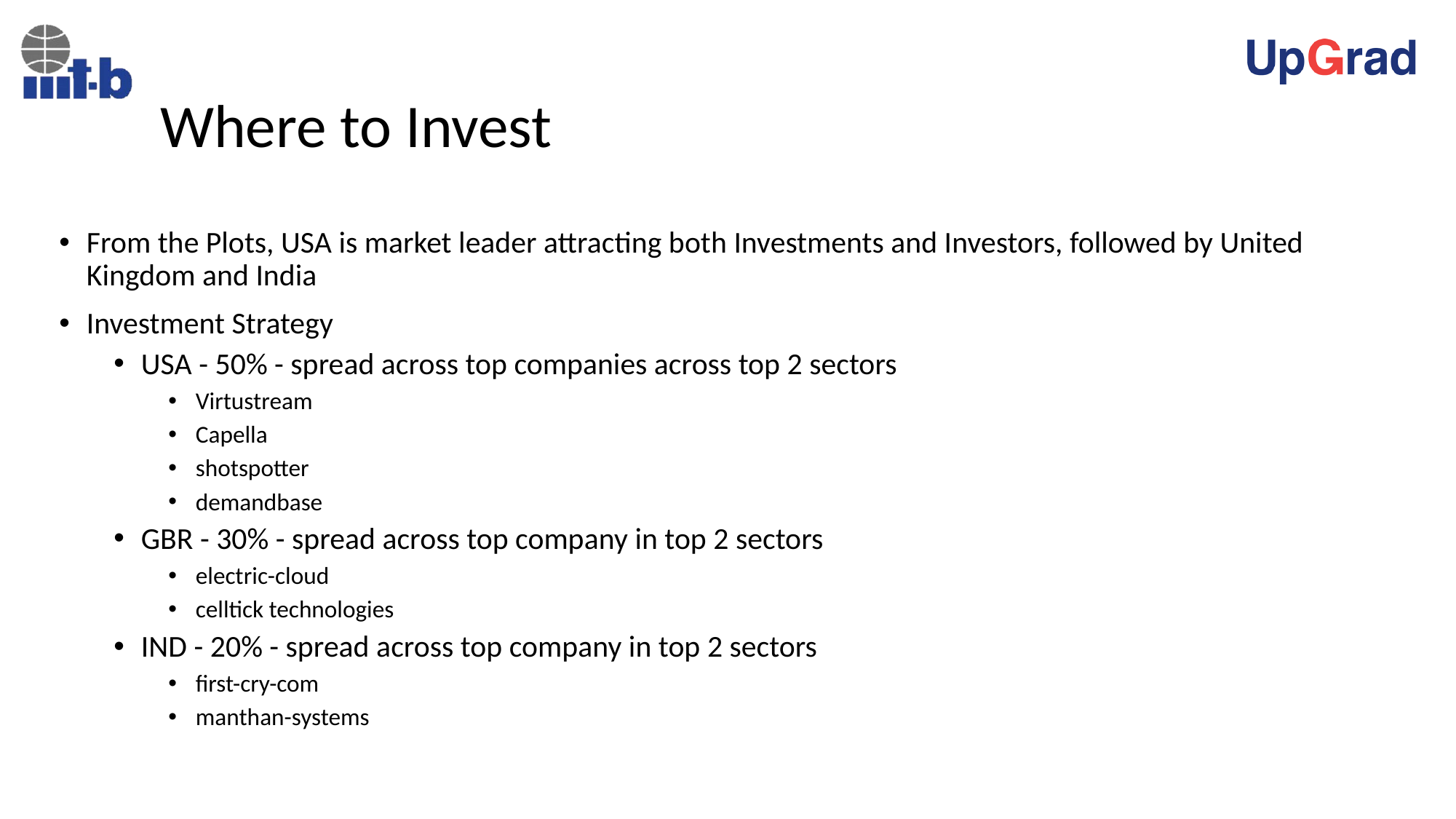

# Where to Invest
From the Plots, USA is market leader attracting both Investments and Investors, followed by United Kingdom and India
Investment Strategy
USA - 50% - spread across top companies across top 2 sectors
Virtustream
Capella
shotspotter
demandbase
GBR - 30% - spread across top company in top 2 sectors
electric-cloud
celltick technologies
IND - 20% - spread across top company in top 2 sectors
first-cry-com
manthan-systems